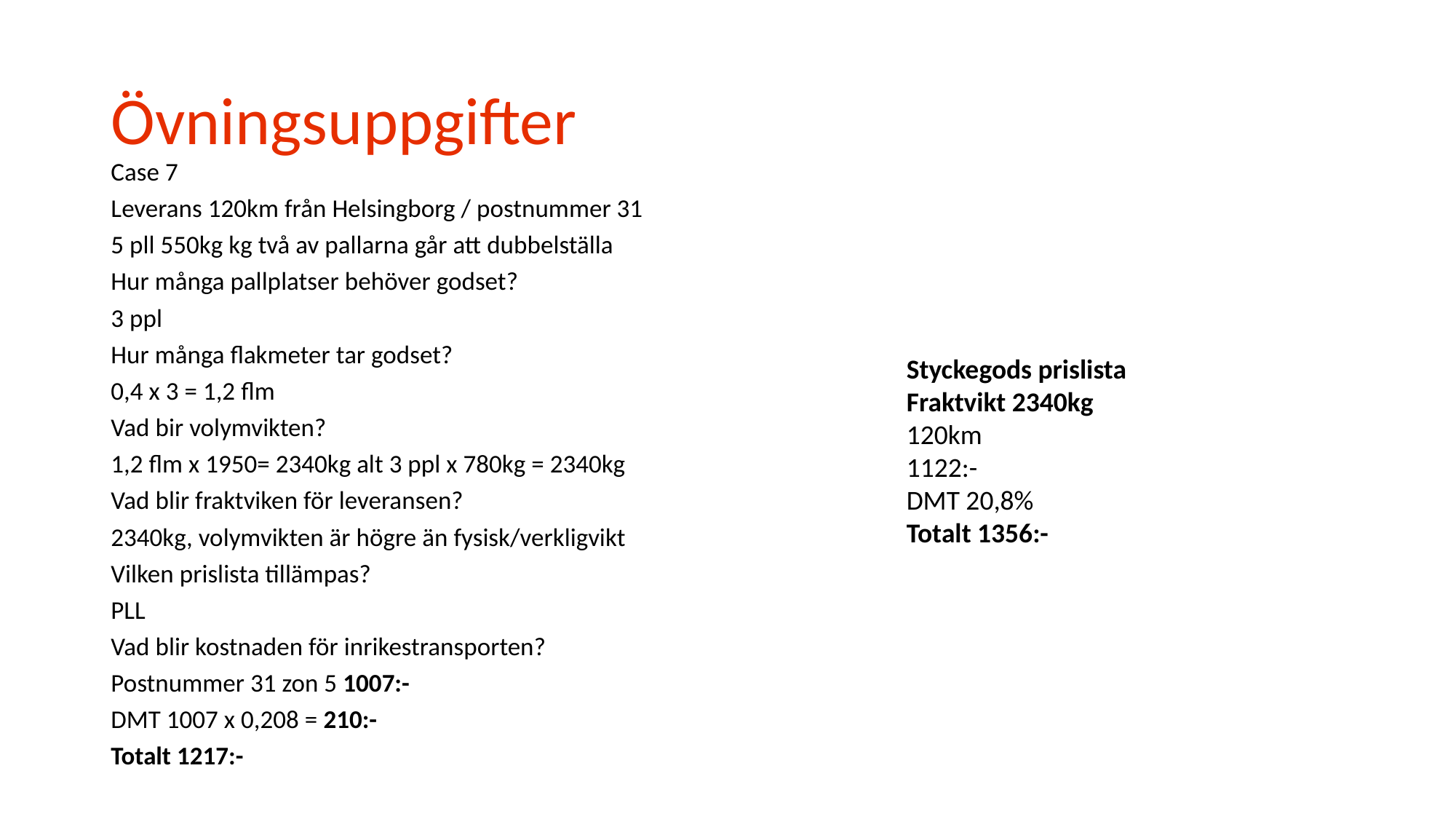

# Övningsuppgifter
Case 7
Leverans 120km från Helsingborg / postnummer 31
5 pll 550kg kg två av pallarna går att dubbelställa
Hur många pallplatser behöver godset?
3 ppl
Hur många flakmeter tar godset?
0,4 x 3 = 1,2 flm
Vad bir volymvikten?
1,2 flm x 1950= 2340kg alt 3 ppl x 780kg = 2340kg
Vad blir fraktviken för leveransen?
2340kg, volymvikten är högre än fysisk/verkligvikt
Vilken prislista tillämpas?
PLL
Vad blir kostnaden för inrikestransporten?
Postnummer 31 zon 5 1007:-
DMT 1007 x 0,208 = 210:-
Totalt 1217:-

Styckegods prislista
Fraktvikt 2340kg
120km
1122:-
DMT 20,8%
Totalt 1356:-